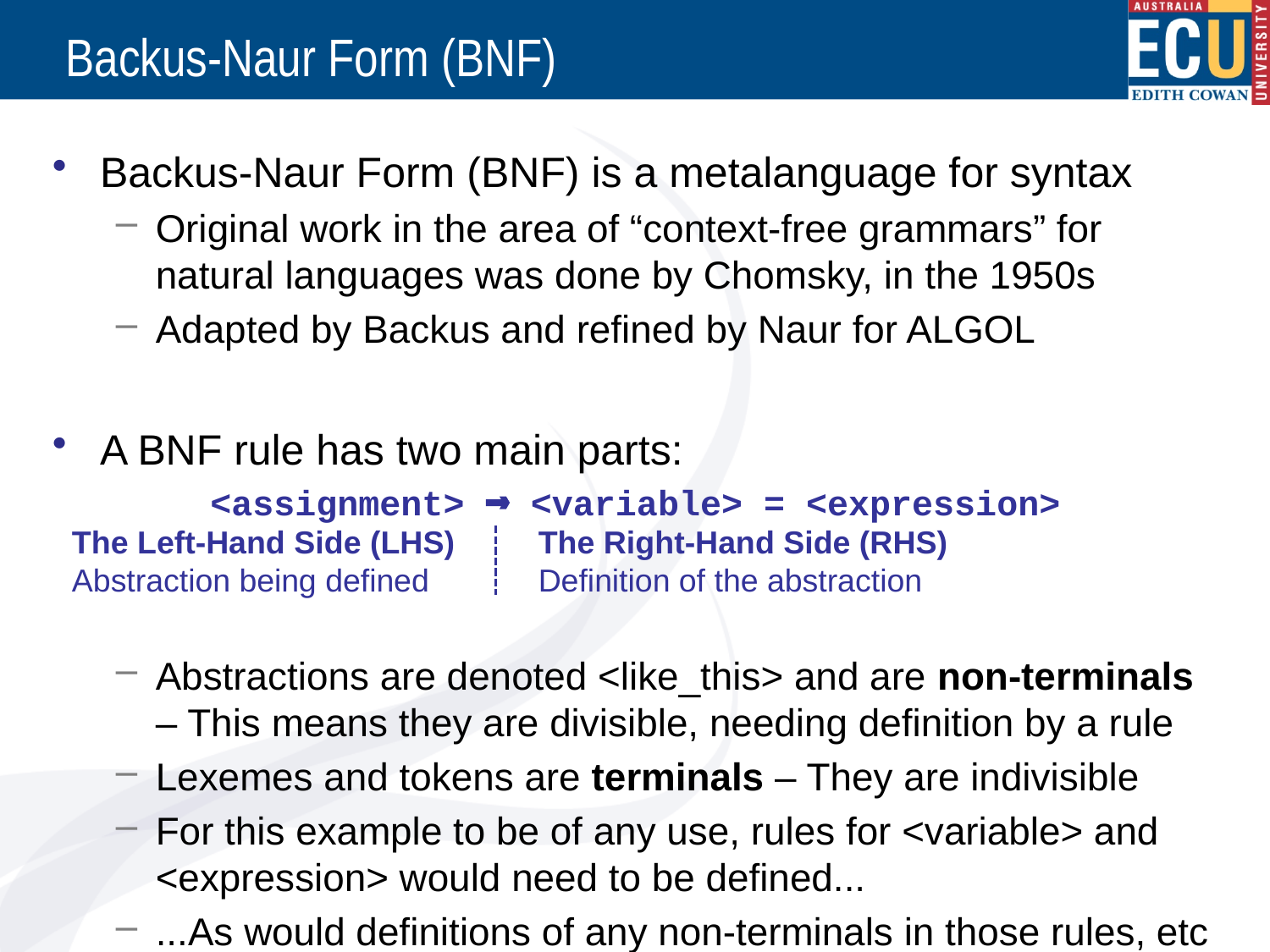

# Backus-Naur Form (BNF)
Backus-Naur Form (BNF) is a metalanguage for syntax
Original work in the area of “context-free grammars” for natural languages was done by Chomsky, in the 1950s
Adapted by Backus and refined by Naur for ALGOL

A BNF rule has two main parts:
<assignment> → <variable> = <expression>

Abstractions are denoted <like_this> and are non-terminals – This means they are divisible, needing definition by a rule
Lexemes and tokens are terminals – They are indivisible
For this example to be of any use, rules for <variable> and <expression> would need to be defined...
...As would definitions of any non-terminals in those rules, etc
The Right-Hand Side (RHS)
Definition of the abstraction
The Left-Hand Side (LHS)
Abstraction being defined